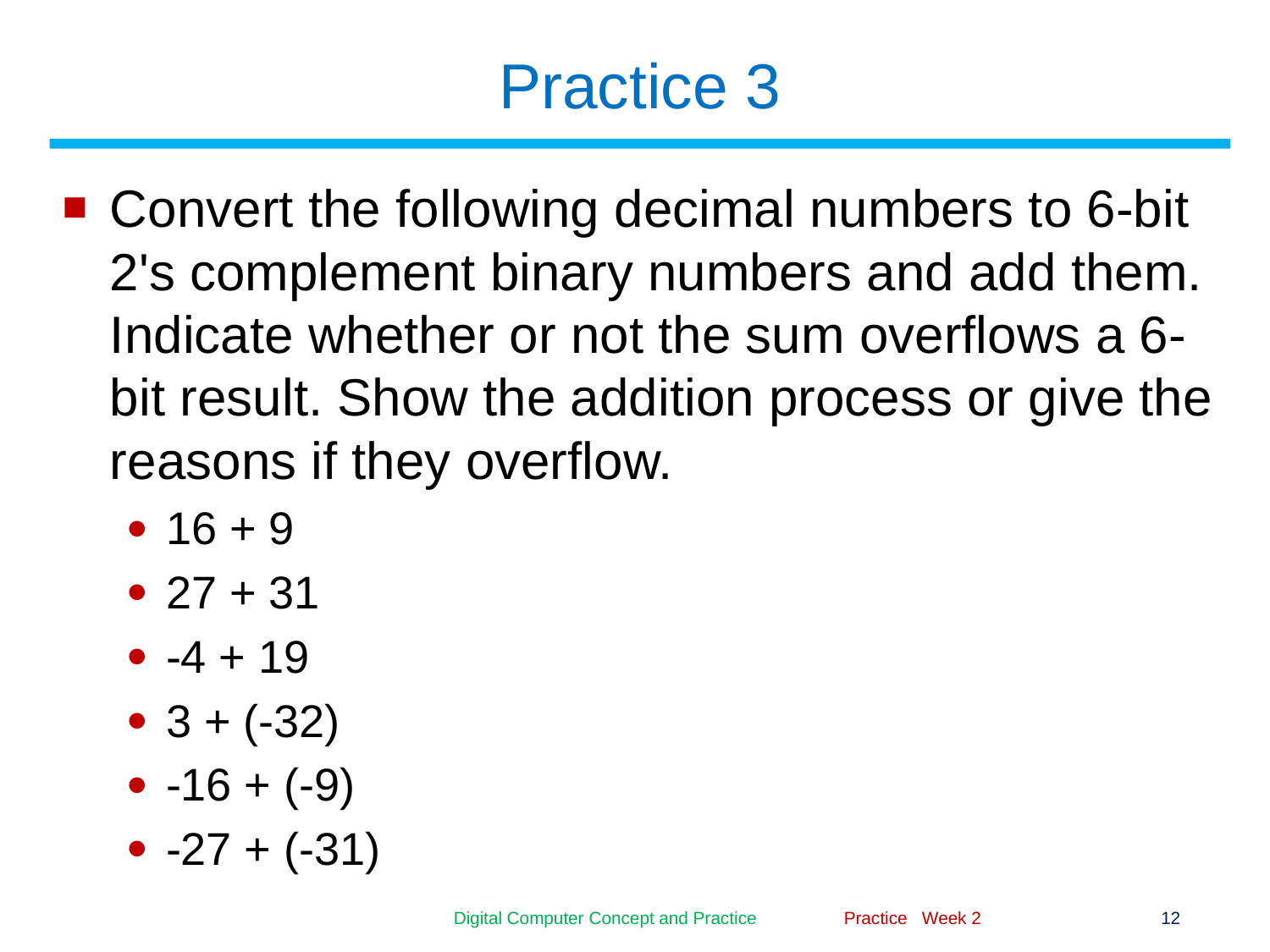

# Practice 3
Convert the following decimal numbers to 6-bit 2's complement binary numbers and add them. Indicate whether or not the sum overflows a 6-bit result. Show the addition process or give the reasons if they overflow.
16 + 9
27 + 31
-4 + 19
3 + (-32)
-16 + (-9)
-27 + (-31)